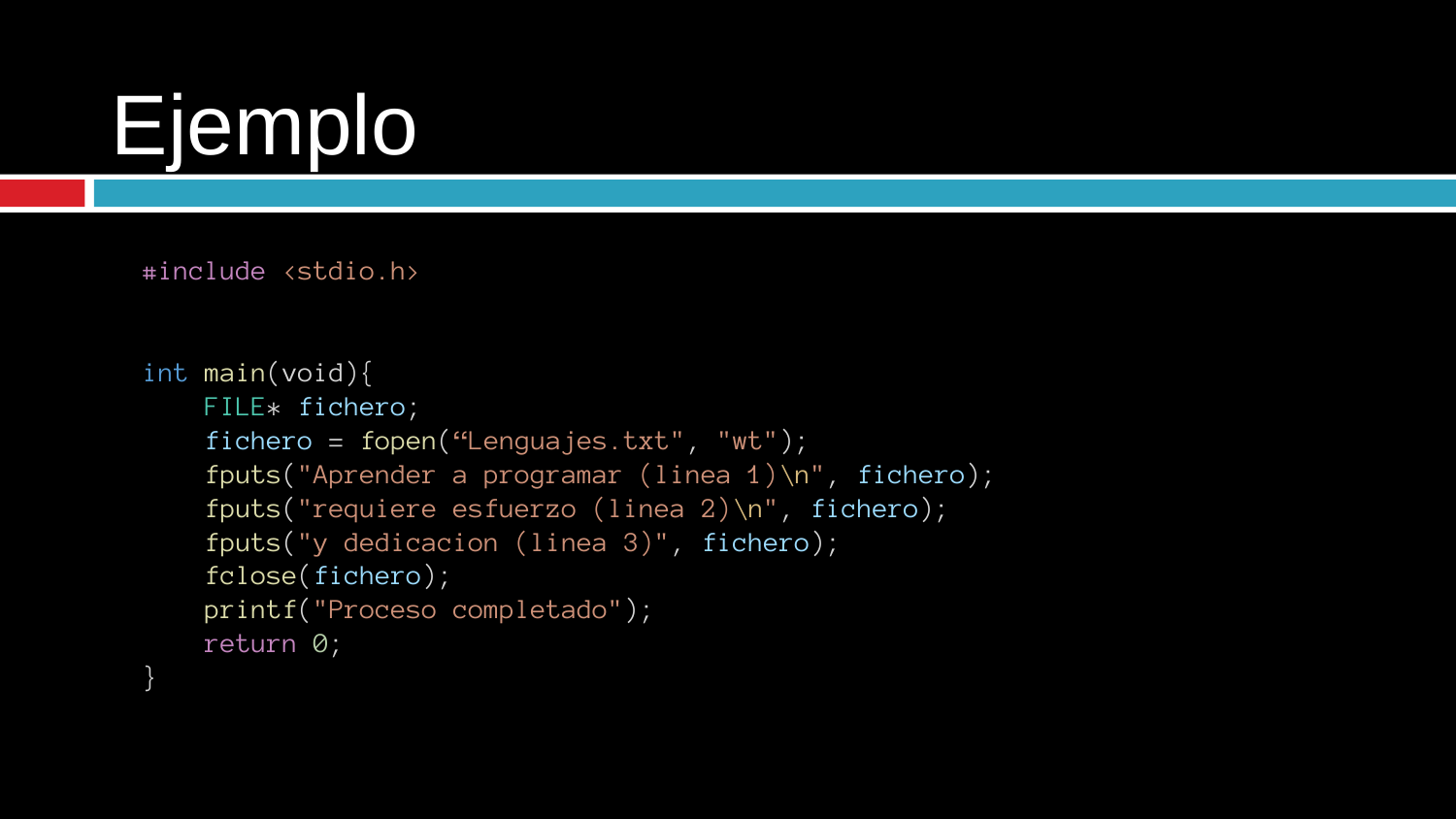

# Ejemplo
#include <stdio.h>
int main(void){
    FILE* fichero;
    fichero = fopen(“Lenguajes.txt", "wt");
    fputs("Aprender a programar (linea 1)\n", fichero);
    fputs("requiere esfuerzo (linea 2)\n", fichero);
    fputs("y dedicacion (linea 3)", fichero);
    fclose(fichero);
    printf("Proceso completado");
    return 0;
}